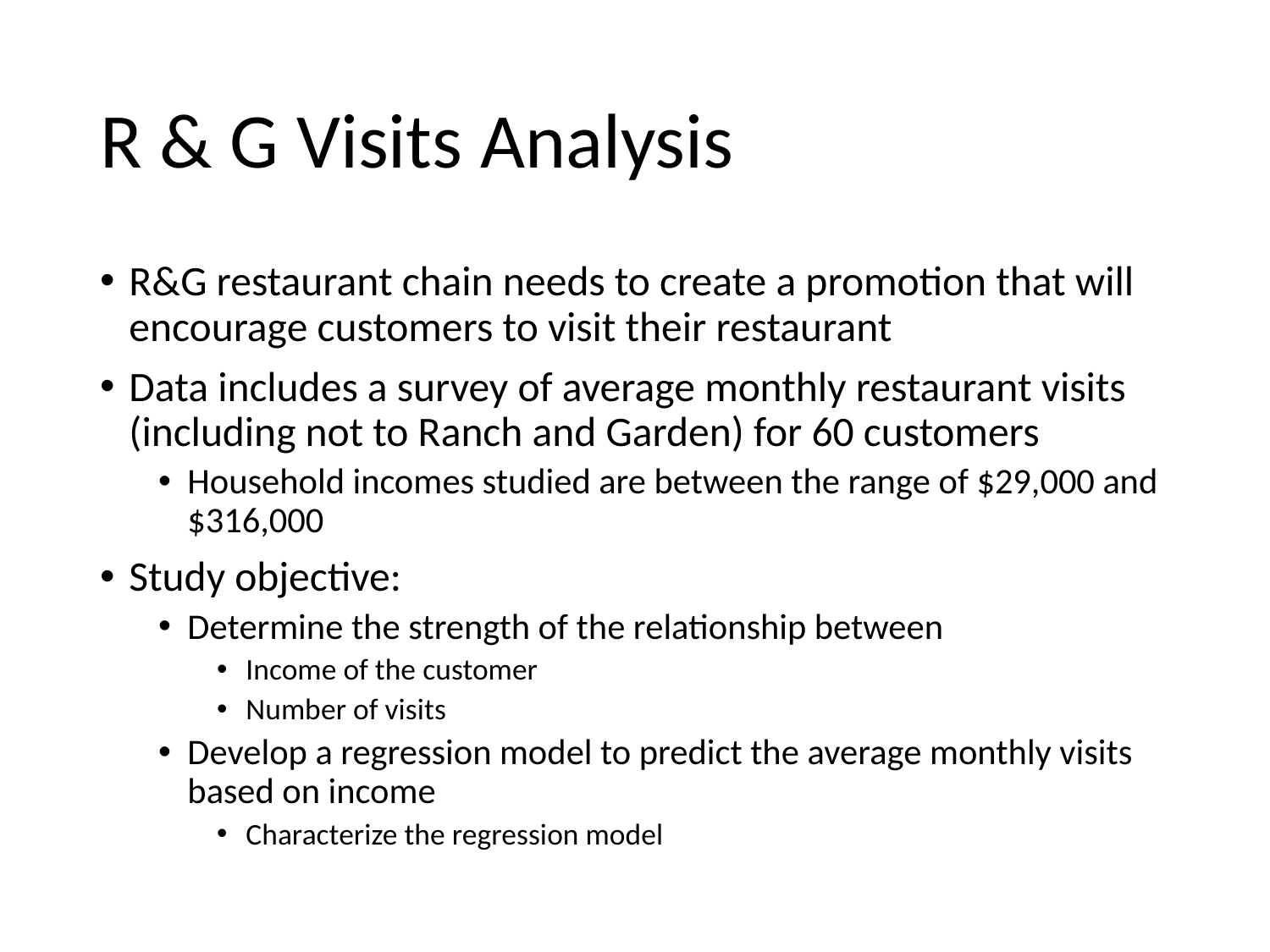

# R & G Visits Analysis
R&G restaurant chain needs to create a promotion that will encourage customers to visit their restaurant
Data includes a survey of average monthly restaurant visits (including not to Ranch and Garden) for 60 customers
Household incomes studied are between the range of $29,000 and $316,000
Study objective:
Determine the strength of the relationship between
Income of the customer
Number of visits
Develop a regression model to predict the average monthly visits based on income
Characterize the regression model